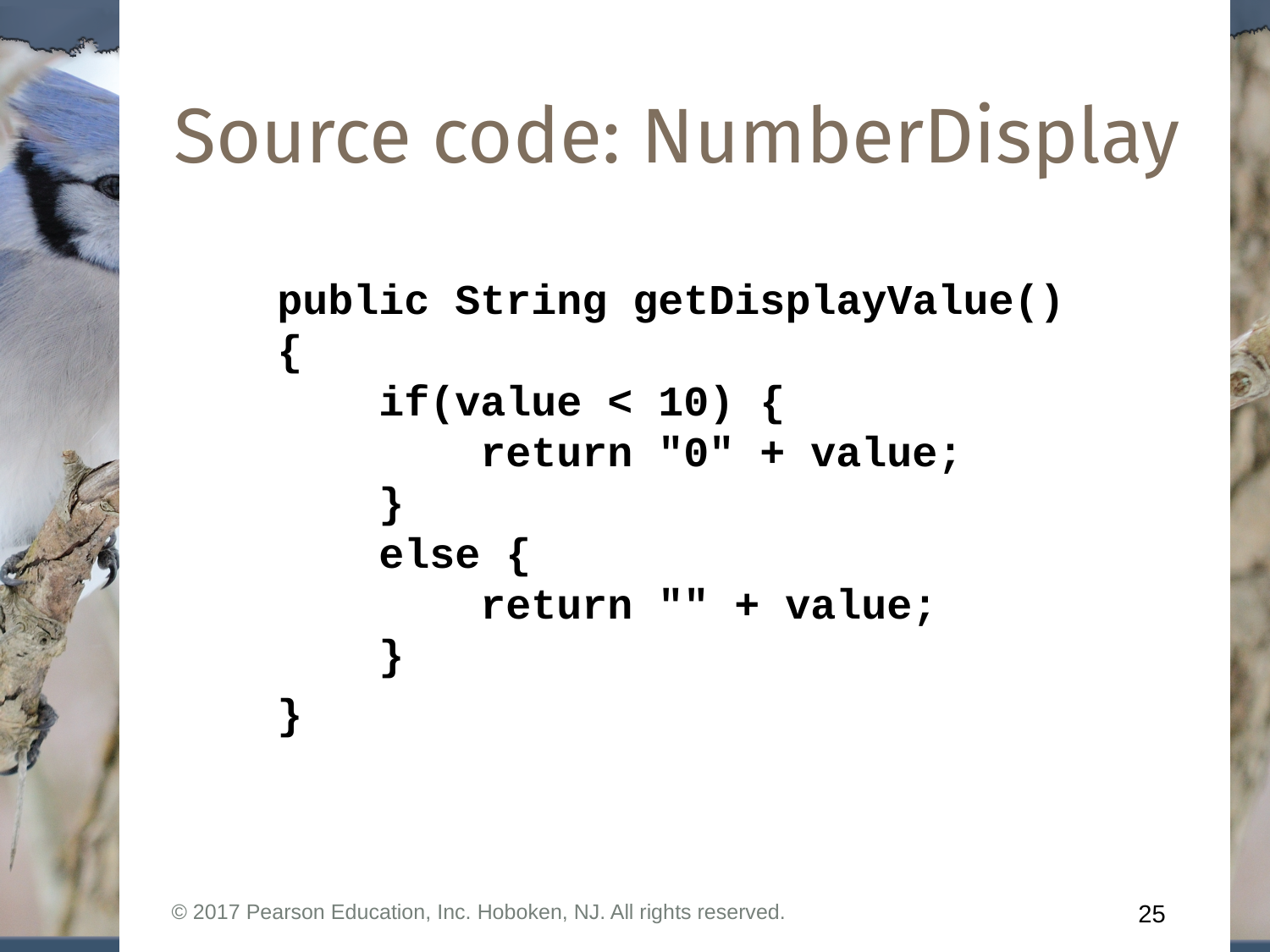

# Source code: NumberDisplay
public String getDisplayValue()
{
    if(value < 10) {
        return "0" + value;
    }
    else {
        return "" + value;
    }
}

© 2017 Pearson Education, Inc. Hoboken, NJ. All rights reserved.